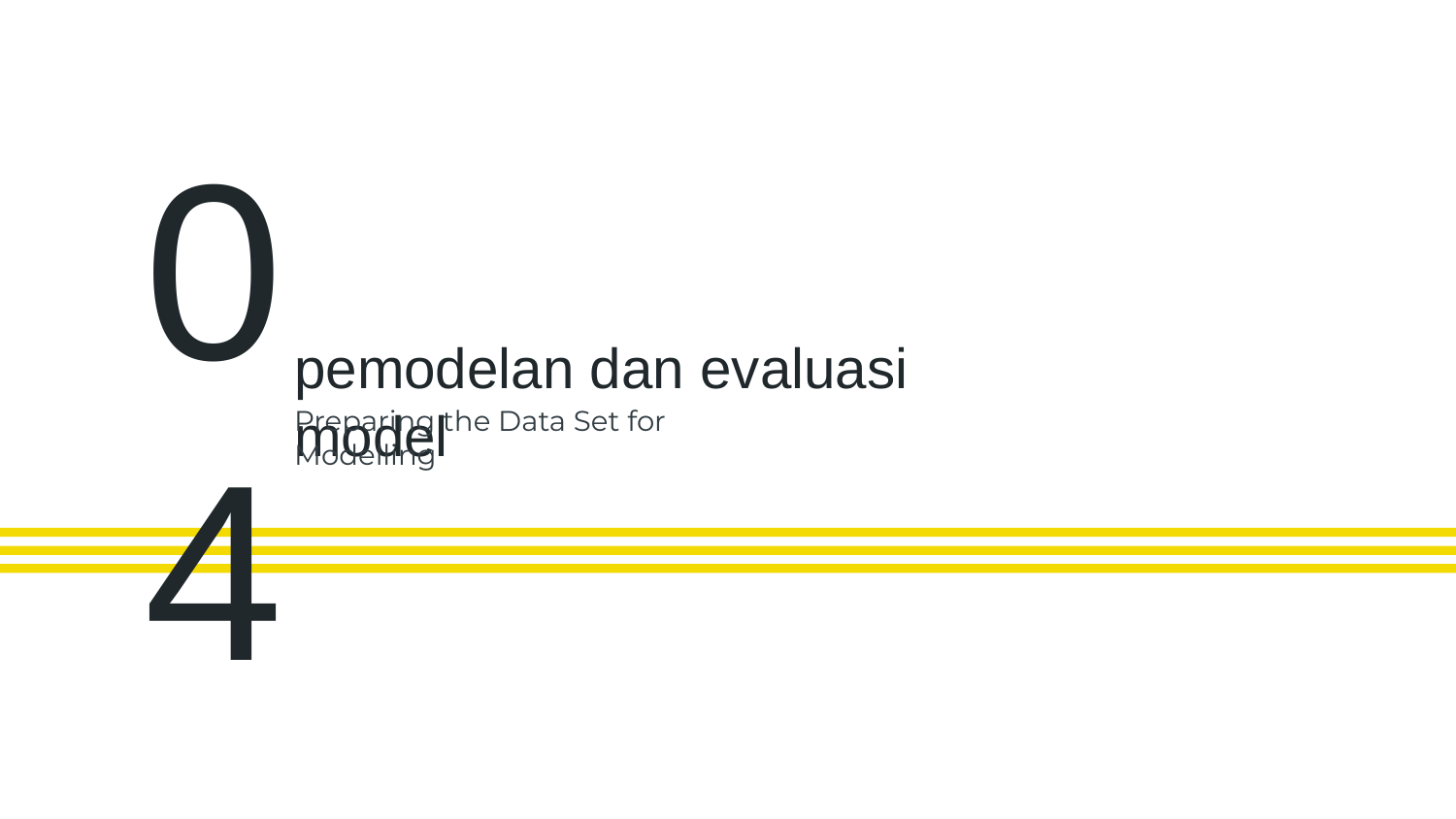

# 04
pemodelan dan evaluasi model
Preparing the Data Set for Modelling